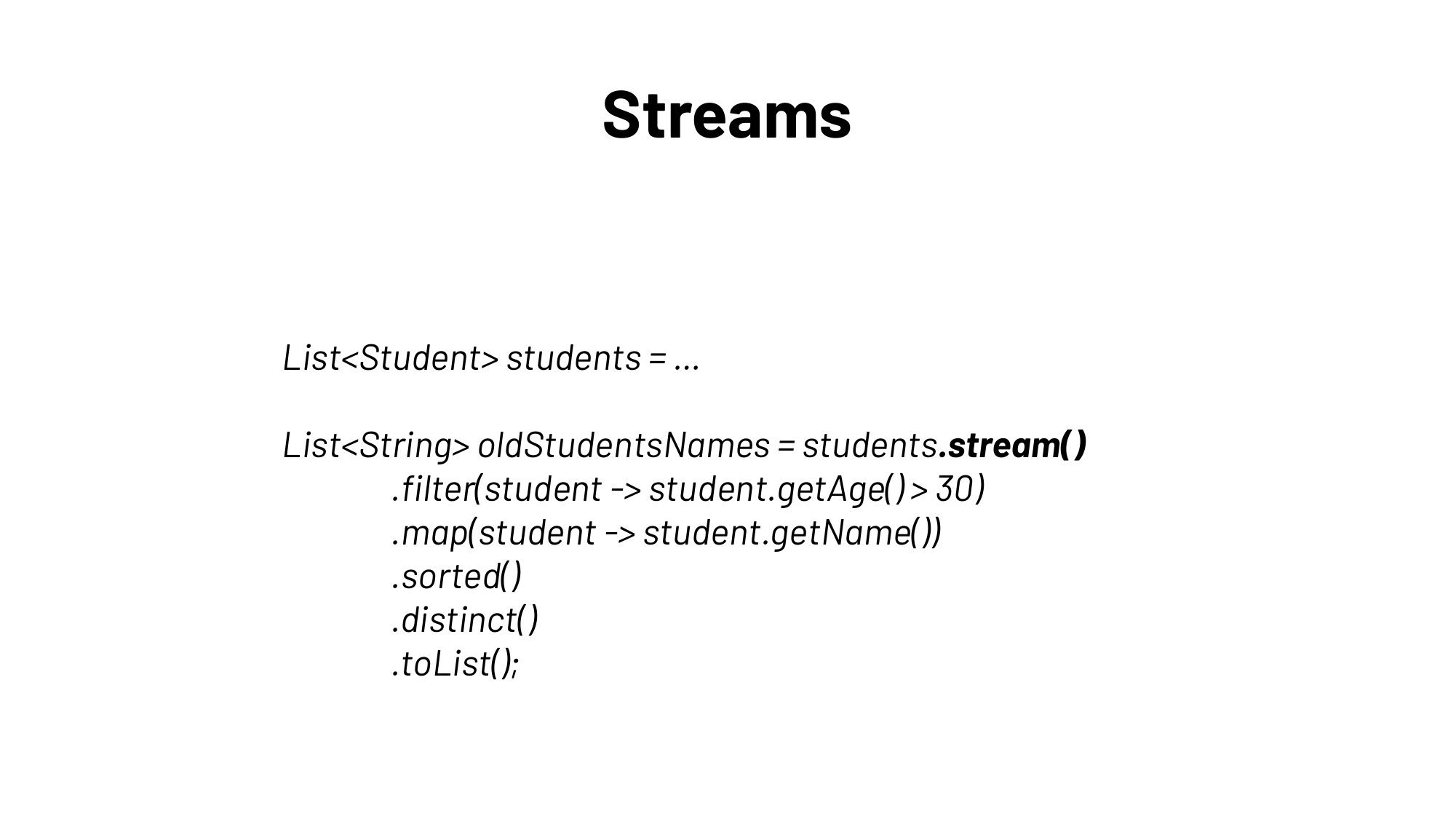

Streams
List<Student> students = …

List<String> oldStudentsNames = students.stream()
	.filter(student -> student.getAge() > 30)
	.map(student -> student.getName())
	.sorted()
	.distinct()
	.toList();